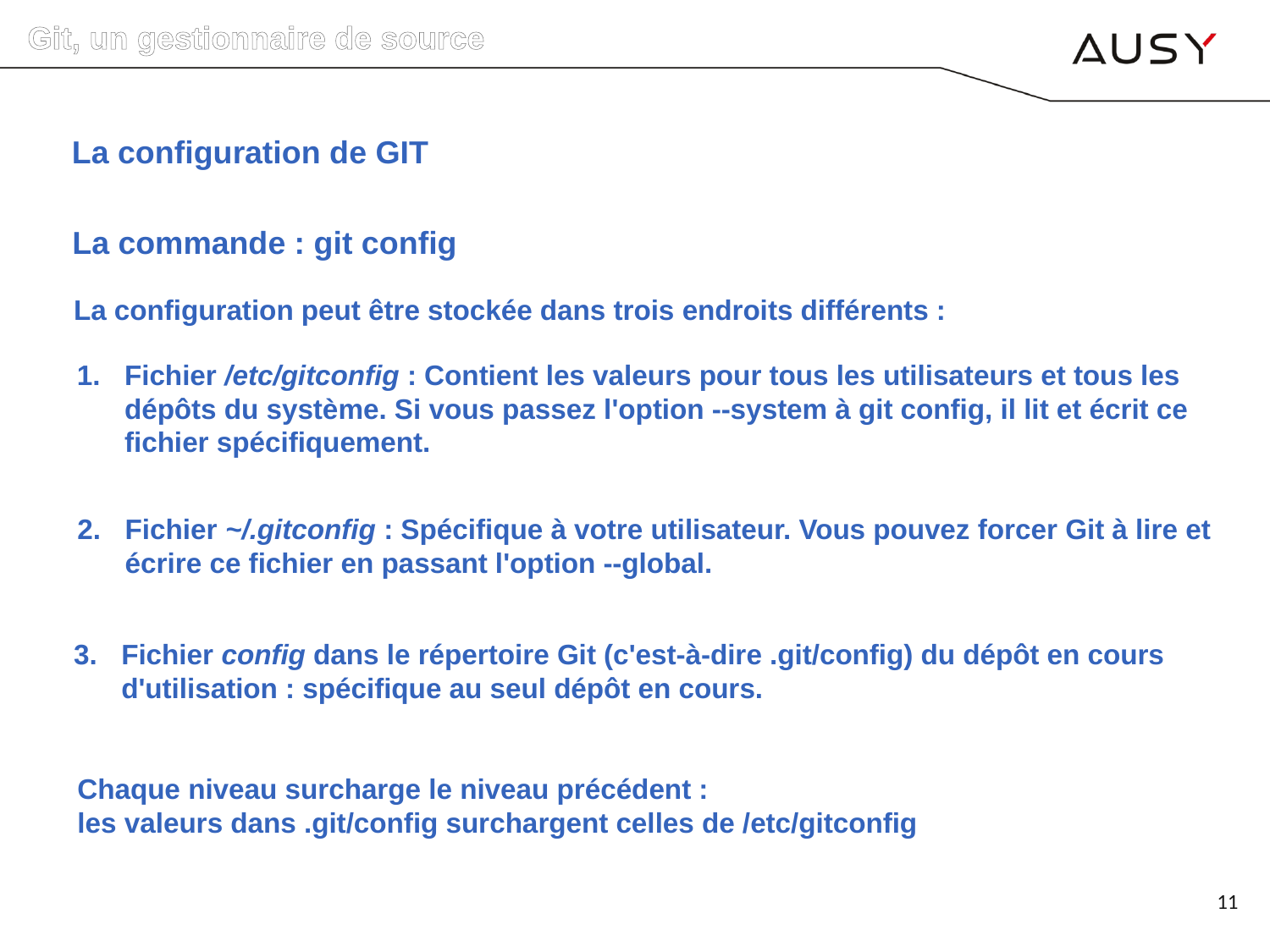

Git, un gestionnaire de source
La configuration de GIT
La commande : git config
La configuration peut être stockée dans trois endroits différents :
Fichier /etc/gitconfig : Contient les valeurs pour tous les utilisateurs et tous les dépôts du système. Si vous passez l'option --system à git config, il lit et écrit ce fichier spécifiquement.
Fichier ~/.gitconfig : Spécifique à votre utilisateur. Vous pouvez forcer Git à lire et écrire ce fichier en passant l'option --global.
Fichier config dans le répertoire Git (c'est-à-dire .git/config) du dépôt en cours d'utilisation : spécifique au seul dépôt en cours.

Chaque niveau surcharge le niveau précédent :
les valeurs dans .git/config surchargent celles de /etc/gitconfig
11